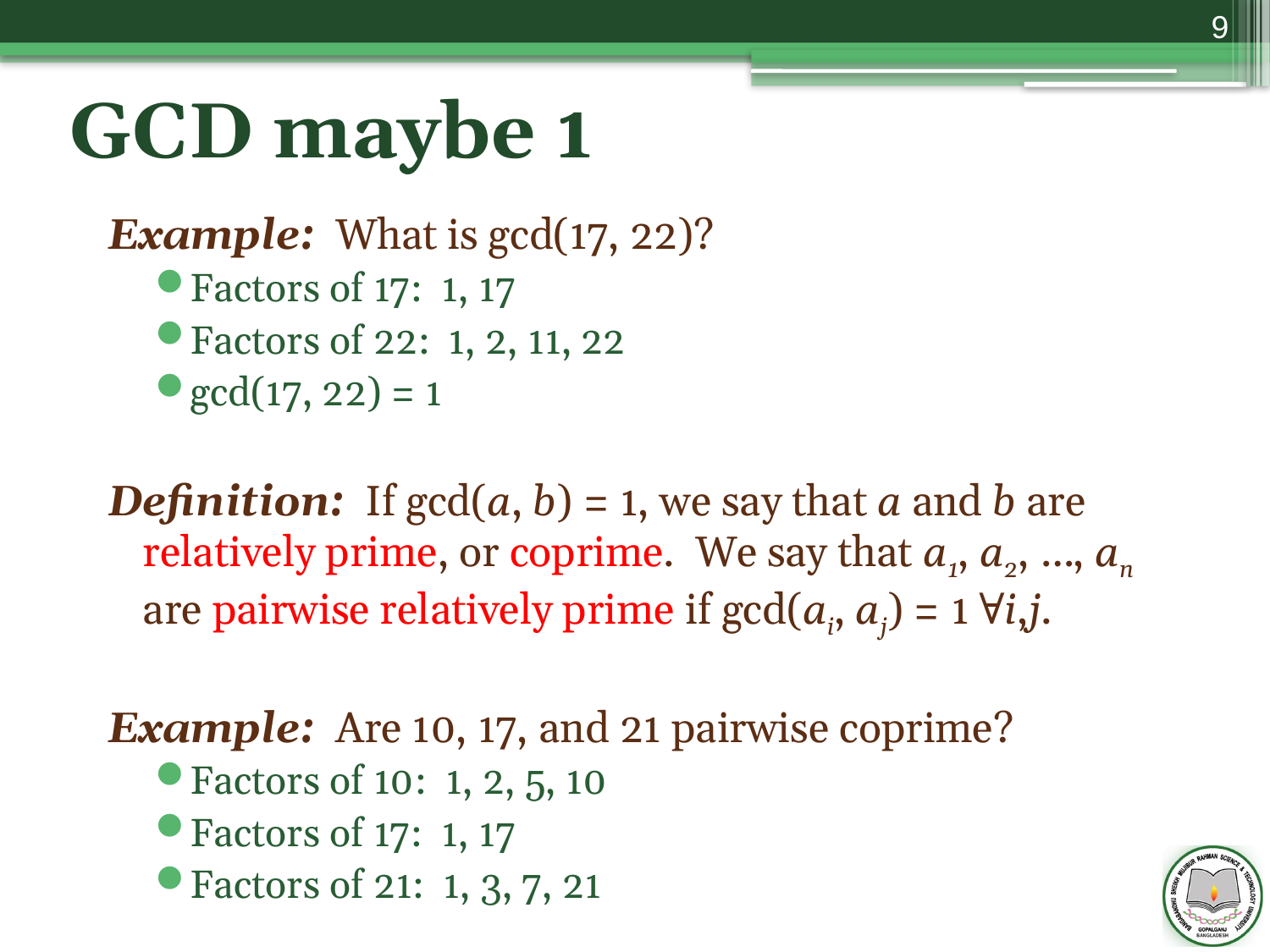

9
# GCD maybe 1
Example:  What is gcd(17, 22)?
Factors of 17:  1, 17
Factors of 22:  1, 2, 11, 22
gcd(17, 22) = 1

Definition:  If gcd(a, b) = 1, we say that a and b are relatively prime, or coprime.  We say that a1, a2, …, an are pairwise relatively prime if gcd(ai, aj) = 1 ∀i,j.

Example:  Are 10, 17, and 21 pairwise coprime?
Factors of 10:  1, 2, 5, 10
Factors of 17:  1, 17
Factors of 21:  1, 3, 7, 21